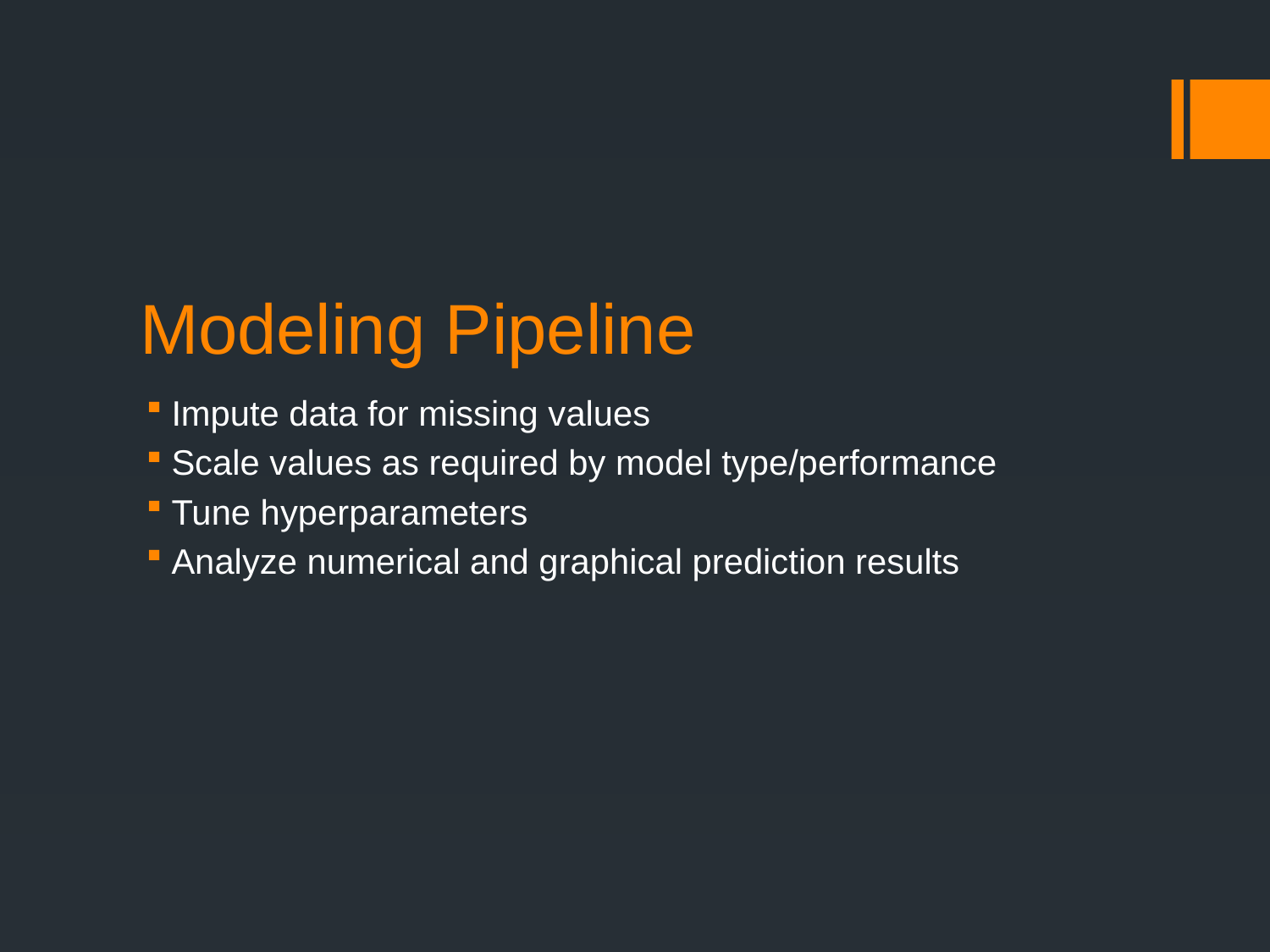

# Modeling Pipeline
Impute data for missing values
Scale values as required by model type/performance
Tune hyperparameters
Analyze numerical and graphical prediction results